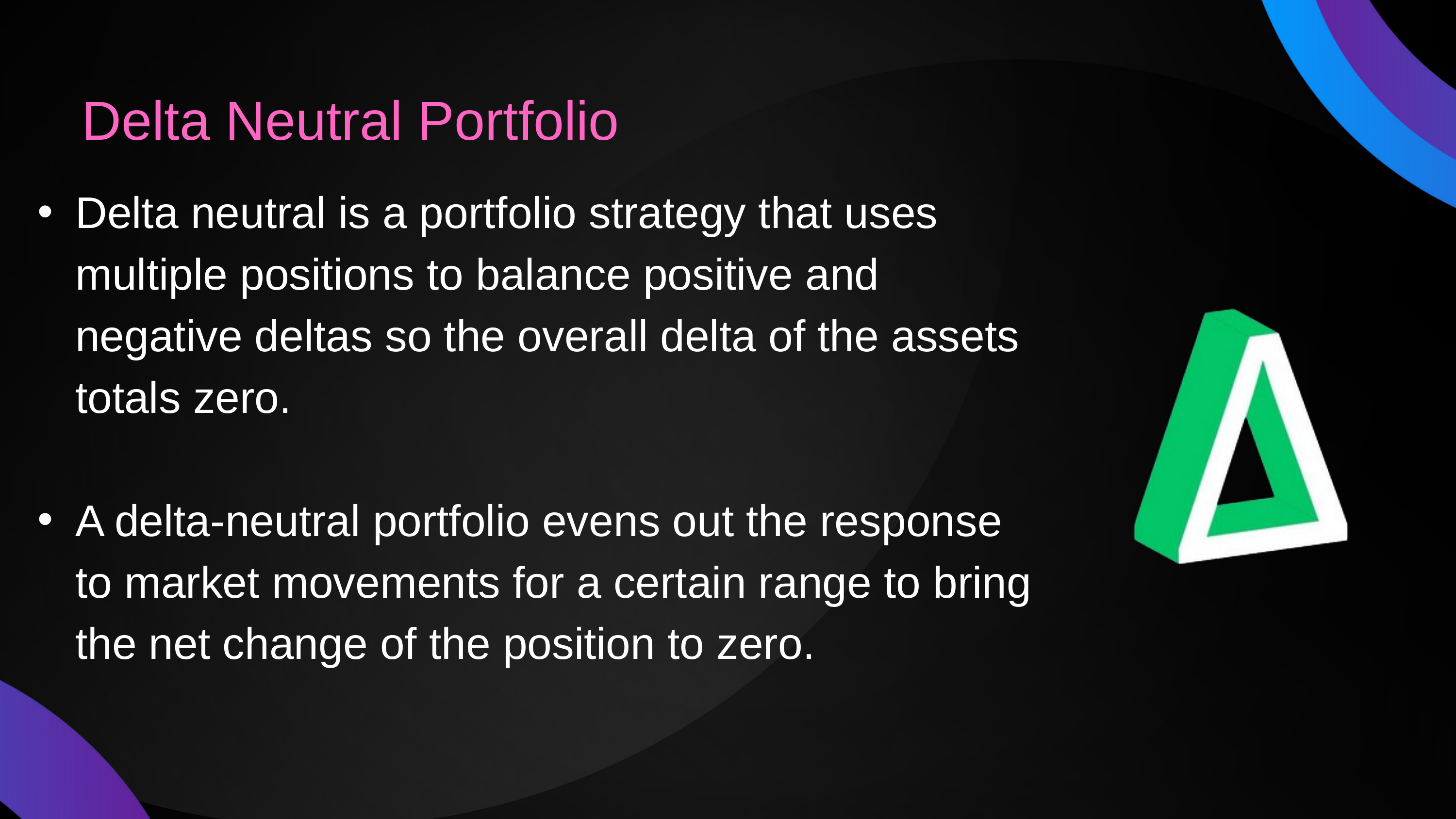

Delta Neutral Portfolio
Delta neutral is a portfolio strategy that uses multiple positions to balance positive and negative deltas so the overall delta of the assets totals zero.

A delta-neutral portfolio evens out the response to market movements for a certain range to bring the net change of the position to zero.